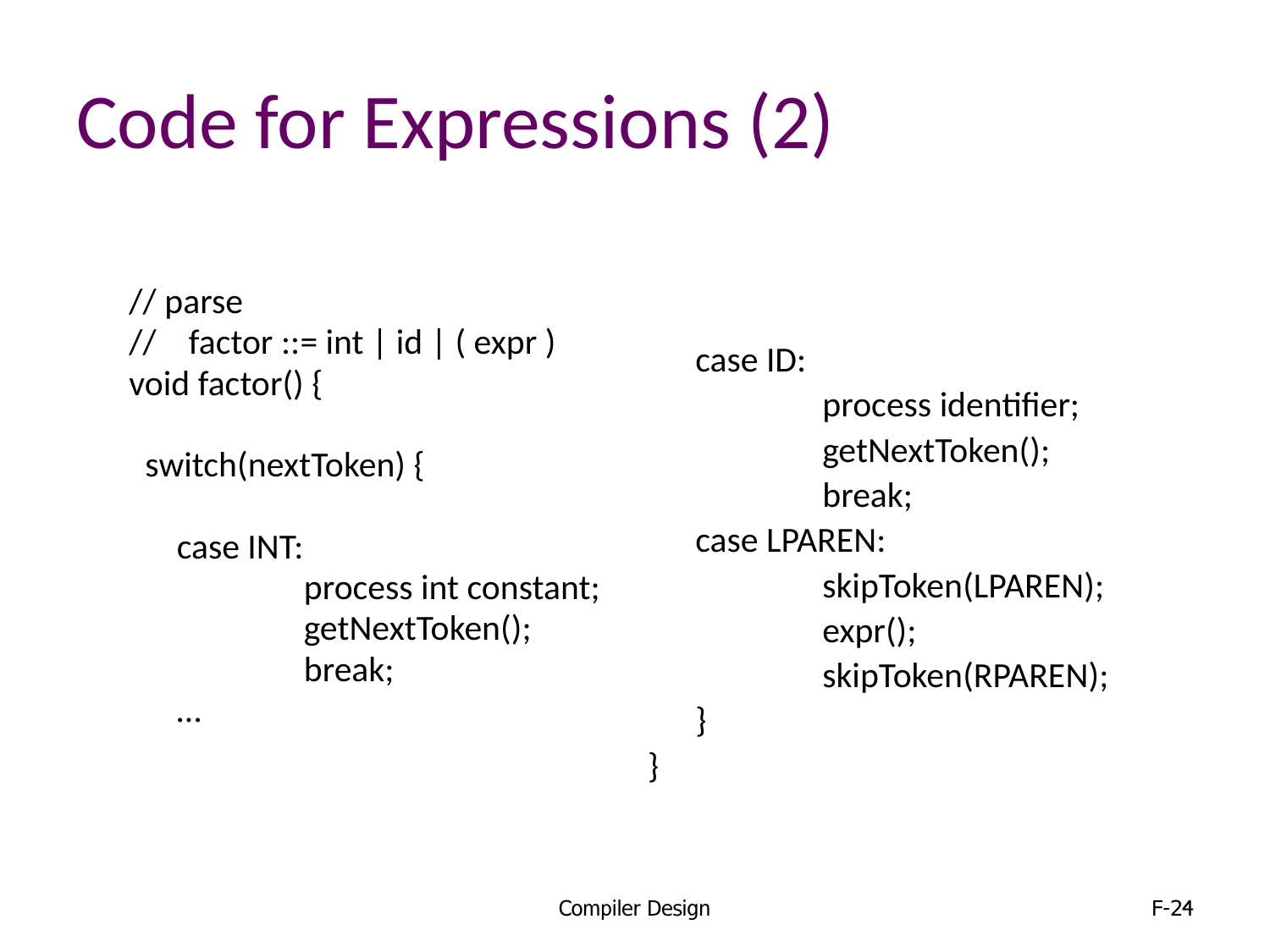

# Code for Expressions (2)
// parse
//    factor ::= int | id | ( expr )
void factor() {

  switch(nextToken) {

	case INT:
		process int constant;
		getNextToken();
		break;
	…

	case ID:
		process identifier;
		getNextToken();
		break;
	case LPAREN:
		skipToken(LPAREN);
		expr();
		skipToken(RPAREN);
	}
}
Compiler Design
F-24